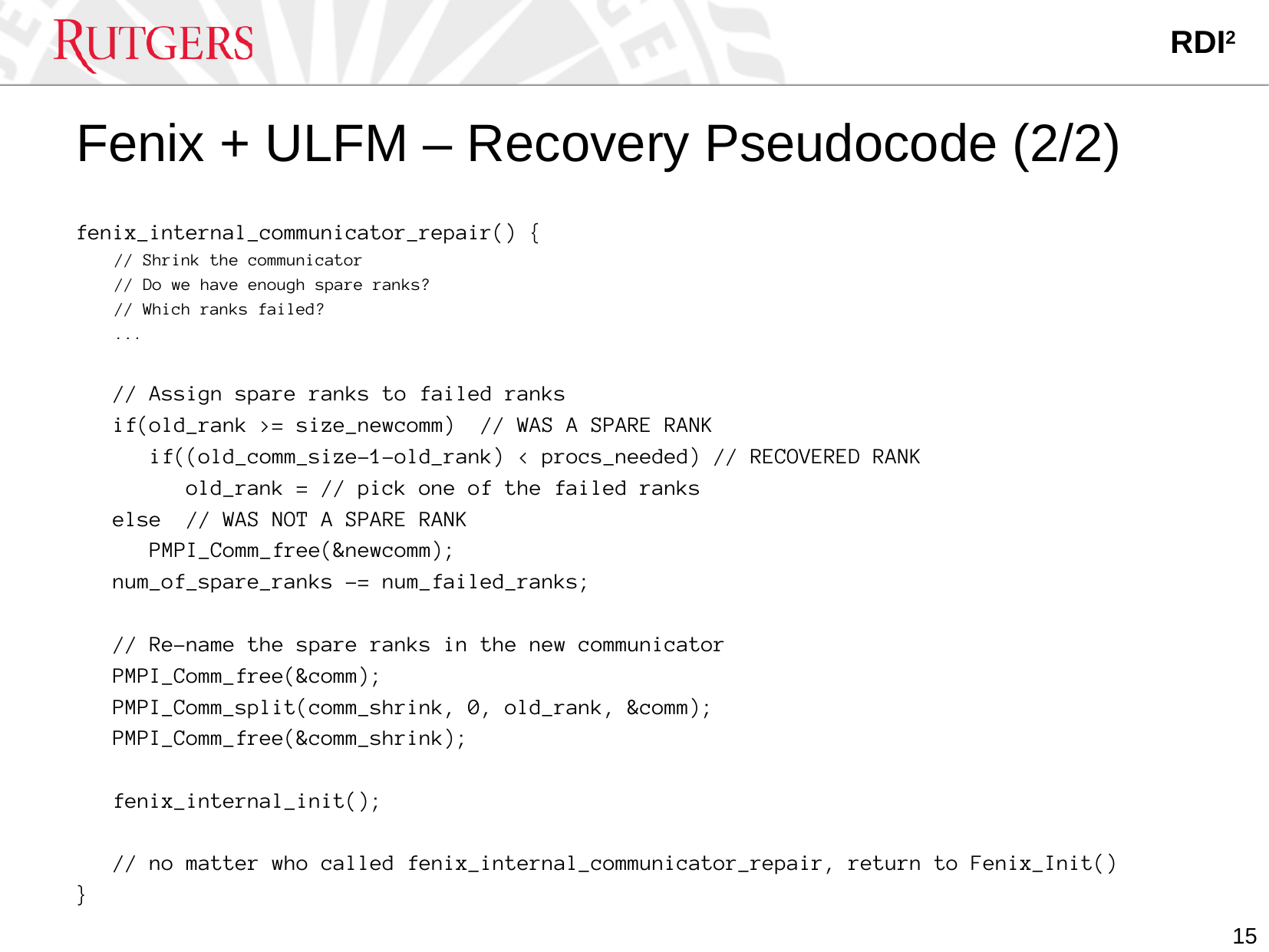

# Fenix + ULFM – Recovery Pseudocode (2/2)
fenix_internal_communicator_repair() {
    // Shrink the communicator
    // Do we have enough spare ranks?
    // Which ranks failed?
    ...

   // Assign spare ranks to failed ranks
   if(old_rank >= size_newcomm)  // WAS A SPARE RANK
      if((old_comm_size-1-old_rank) < procs_needed) // RECOVERED RANK
         old_rank = // pick one of the failed ranks
   else  // WAS NOT A SPARE RANK
      PMPI_Comm_free(&newcomm);
   num_of_spare_ranks -= num_failed_ranks;

   // Re-name the spare ranks in the new communicator
   PMPI_Comm_free(&comm);
   PMPI_Comm_split(comm_shrink, 0, old_rank, &comm);
   PMPI_Comm_free(&comm_shrink);

   fenix_internal_init();

   // no matter who called fenix_internal_communicator_repair, return to Fenix_Init()
}